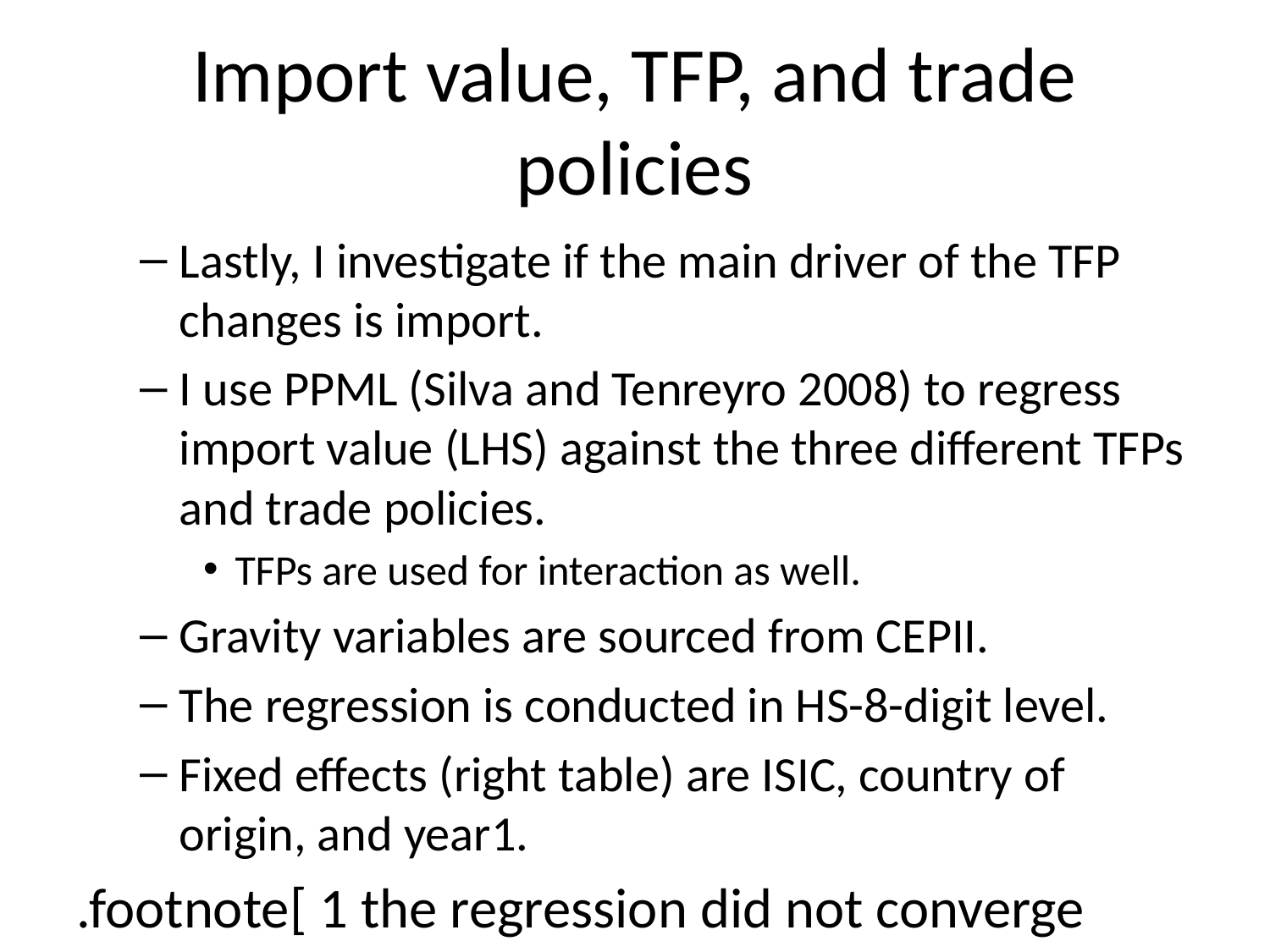

# Import value, TFP, and trade policies
Lastly, I investigate if the main driver of the TFP changes is import.
I use PPML (Silva and Tenreyro 2008) to regress import value (LHS) against the three different TFPs and trade policies.
TFPs are used for interaction as well.
Gravity variables are sourced from CEPII.
The regression is conducted in HS-8-digit level.
Fixed effects (right table) are ISIC, country of origin, and year1.
.footnote[ 1 the regression did not converge when the firm fixed effect was used.]